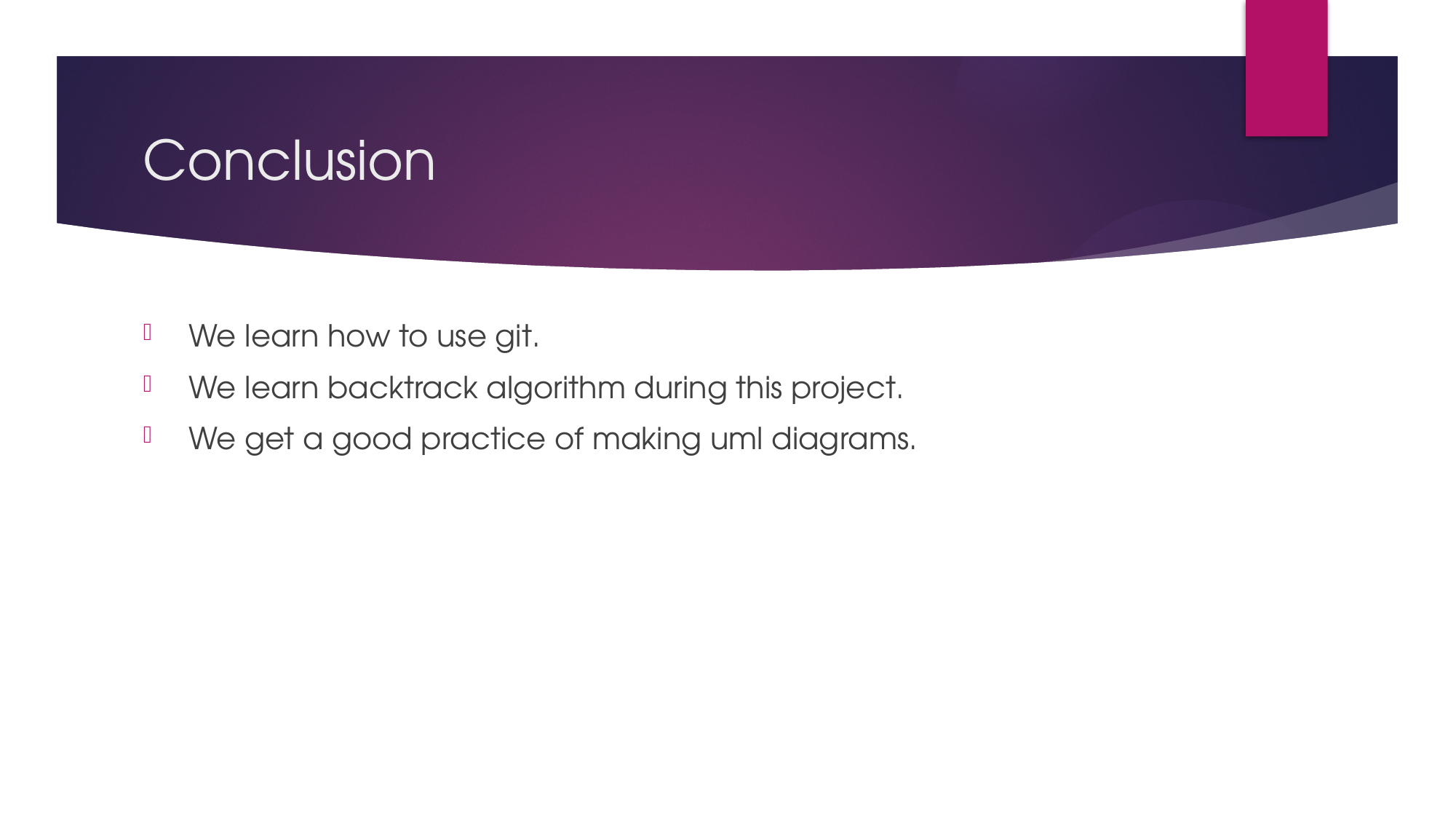

# Conclusion
We learn how to use git.
We learn backtrack algorithm during this project.
We get a good practice of making uml diagrams.